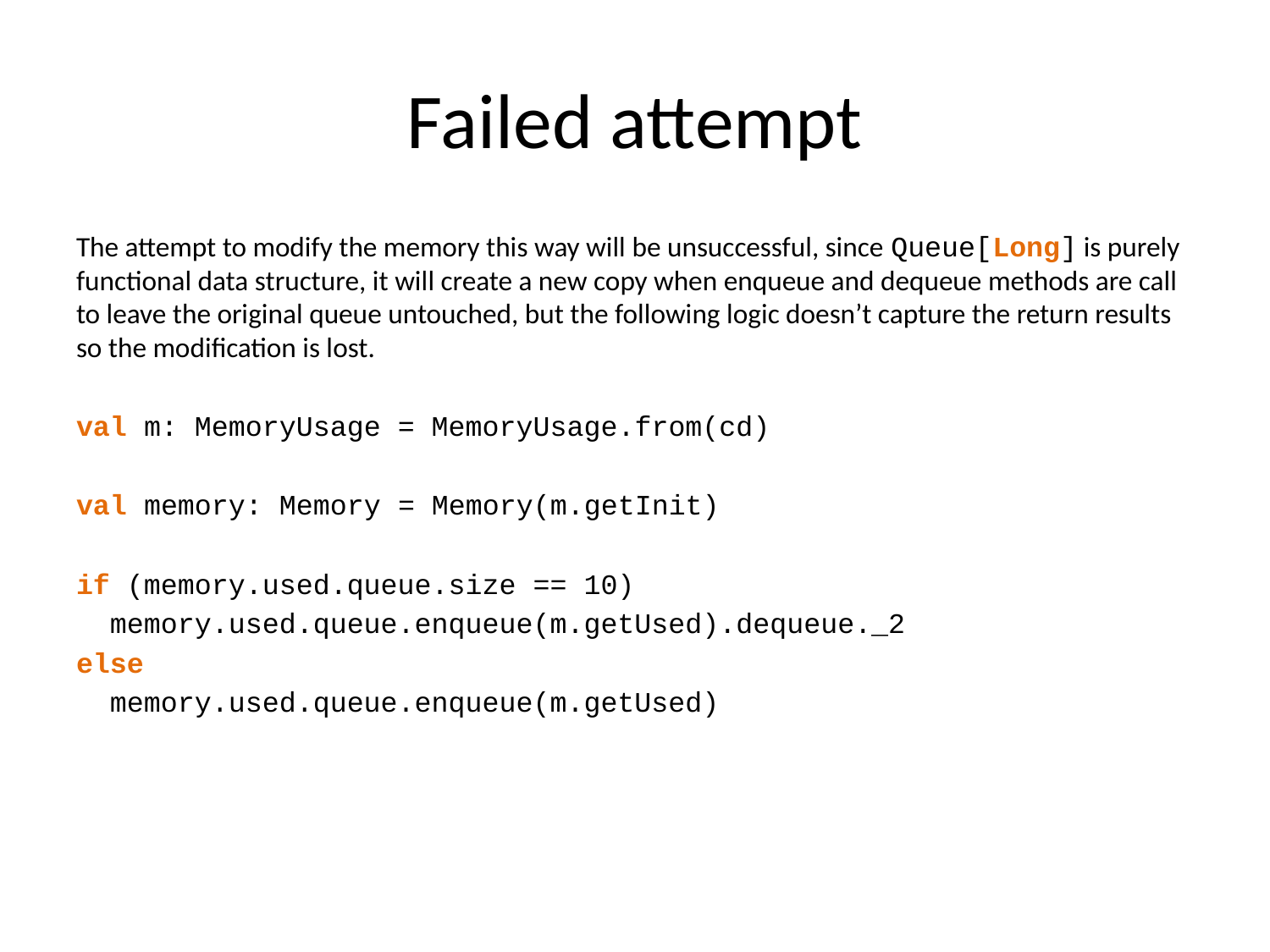

# Failed attempt
The attempt to modify the memory this way will be unsuccessful, since Queue[Long] is purely functional data structure, it will create a new copy when enqueue and dequeue methods are call to leave the original queue untouched, but the following logic doesn’t capture the return results so the modification is lost.

val m: MemoryUsage = MemoryUsage.from(cd)

val memory: Memory = Memory(m.getInit)

if (memory.used.queue.size == 10)
  memory.used.queue.enqueue(m.getUsed).dequeue._2
else
  memory.used.queue.enqueue(m.getUsed)